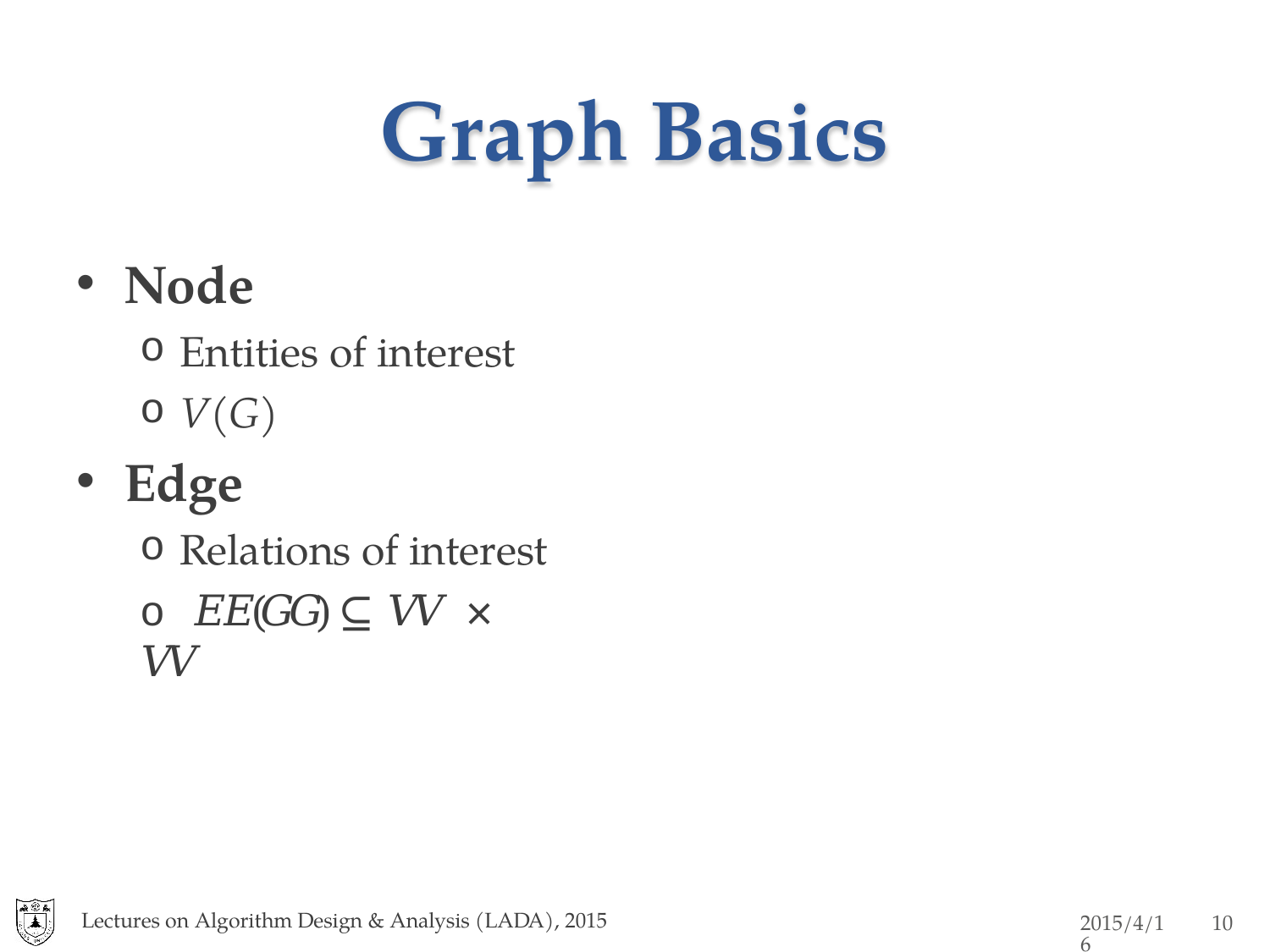

# Graph Basics
Node
Entities of interest
V(G)
Edge
Relations of interest
o 𝐸𝐸(𝐺𝐺) ⊆ 𝑉𝑉 × 𝑉𝑉
Lectures on Algorithm Design & Analysis (LADA), 2015
2015/4/16
10